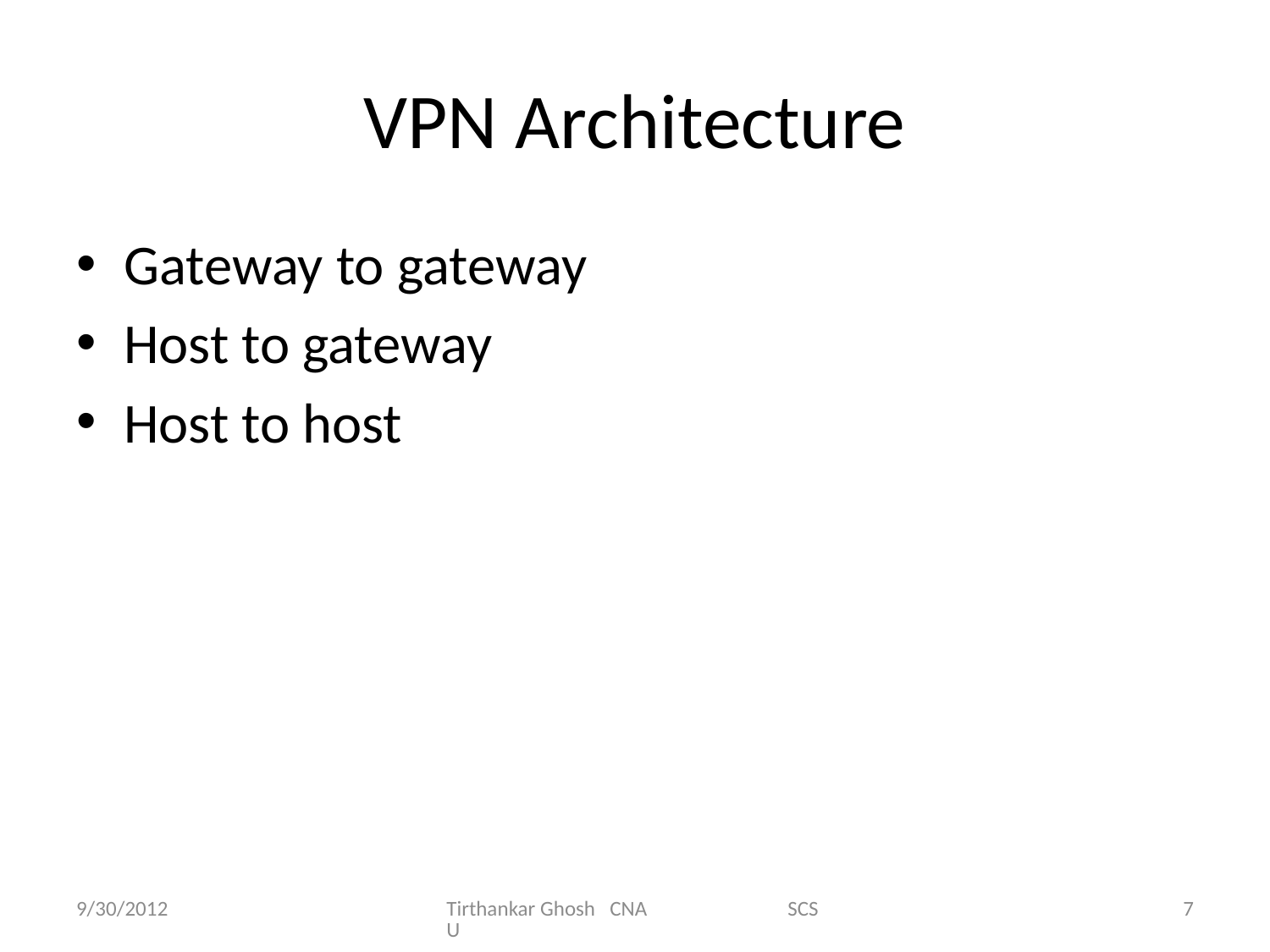

# VPN Architecture
Gateway to gateway
Host to gateway
Host to host
9/30/2012
Tirthankar Ghosh   CNA                             SCSU
7